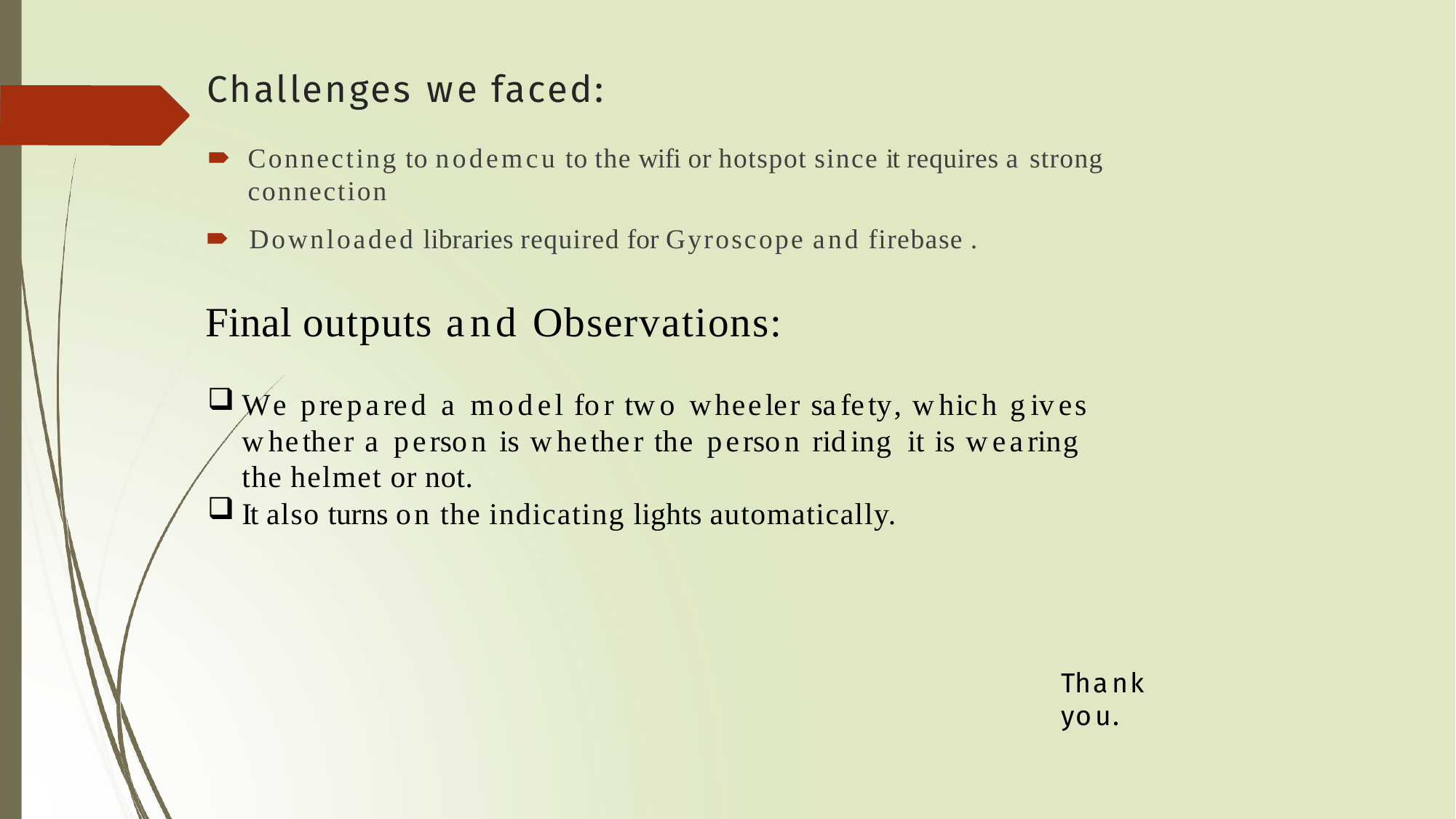

# Challenges we faced:

🠶	Connecting to nodemcu to the wifi or hotspot since it requires a strong  connection
🠶	Downloaded libraries required for Gyroscope and firebase .

Final outputs and Observations:
We prepared a model for two wheeler safety, which gives  whether a person is whether the person riding it is wearing  the helmet or not.
It also turns on the indicating lights automatically.
Thank you.